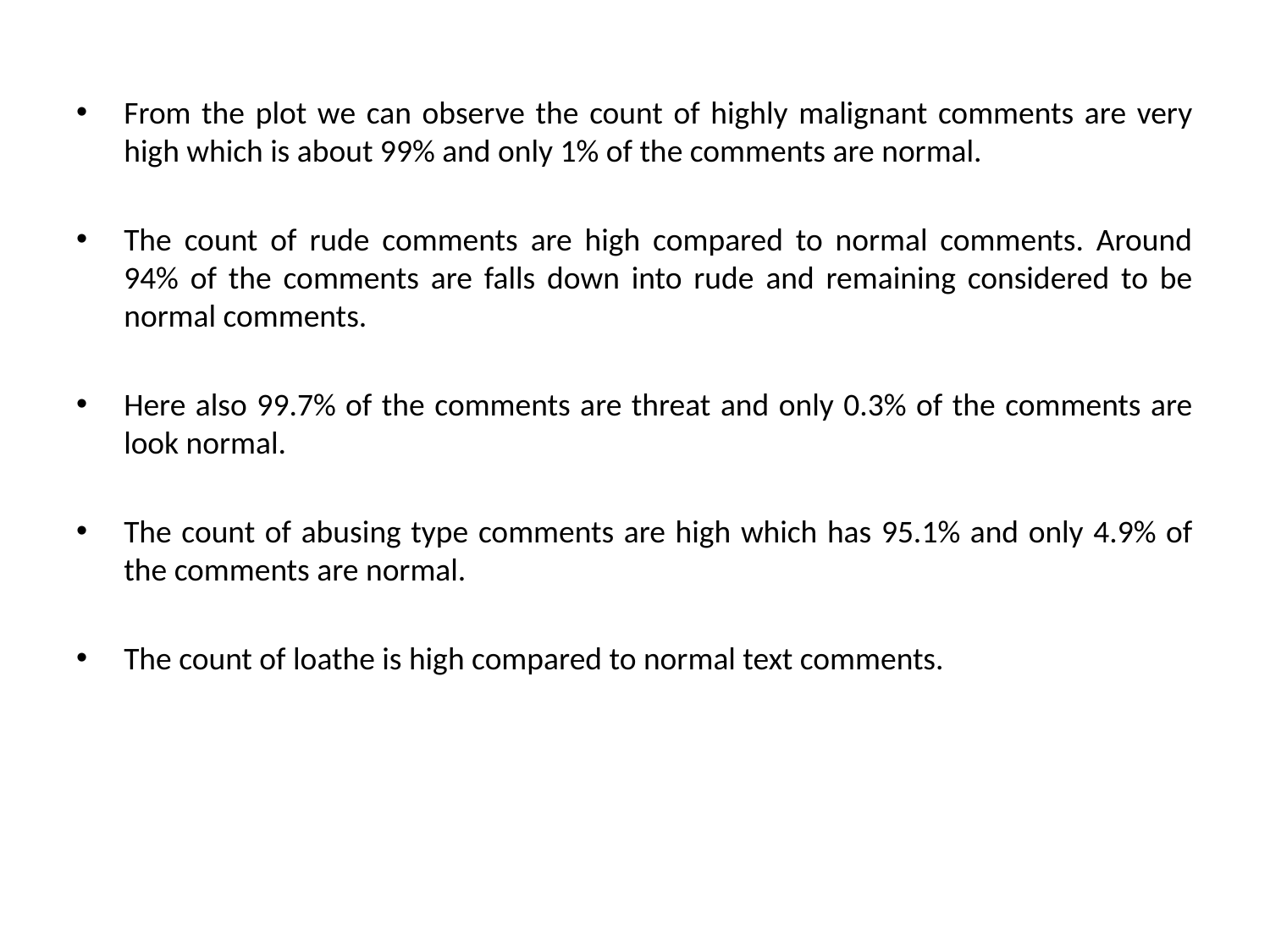

From the plot we can observe the count of highly malignant comments are very high which is about 99% and only 1% of the comments are normal.

The count of rude comments are high compared to normal comments. Around 94% of the comments are falls down into rude and remaining considered to be normal comments.

Here also 99.7% of the comments are threat and only 0.3% of the comments are look normal.

The count of abusing type comments are high which has 95.1% and only 4.9% of the comments are normal.

The count of loathe is high compared to normal text comments.